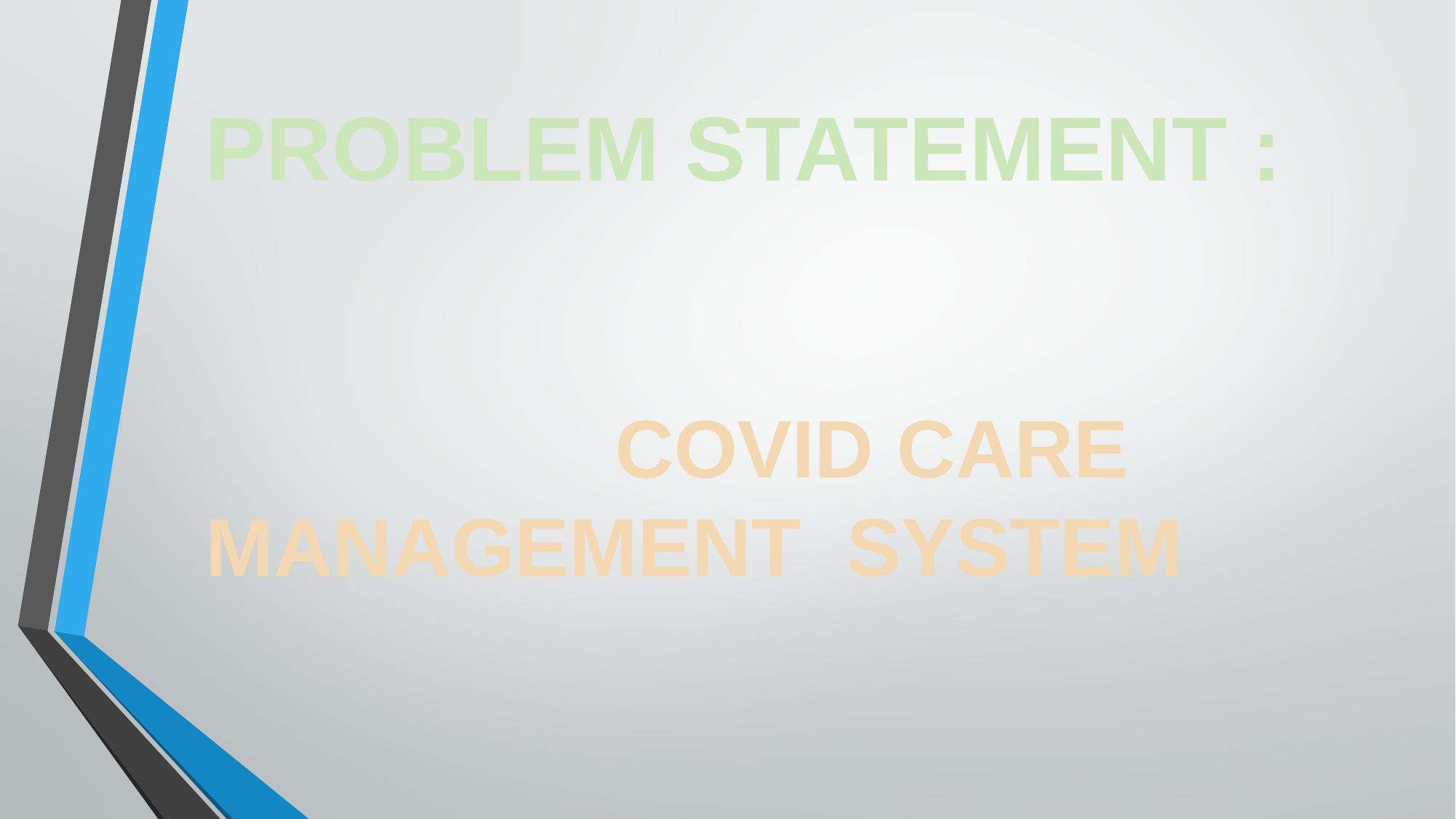

PROBLEM STATEMENT :

                  COVID CARE MANAGEMENT  SYSTEM